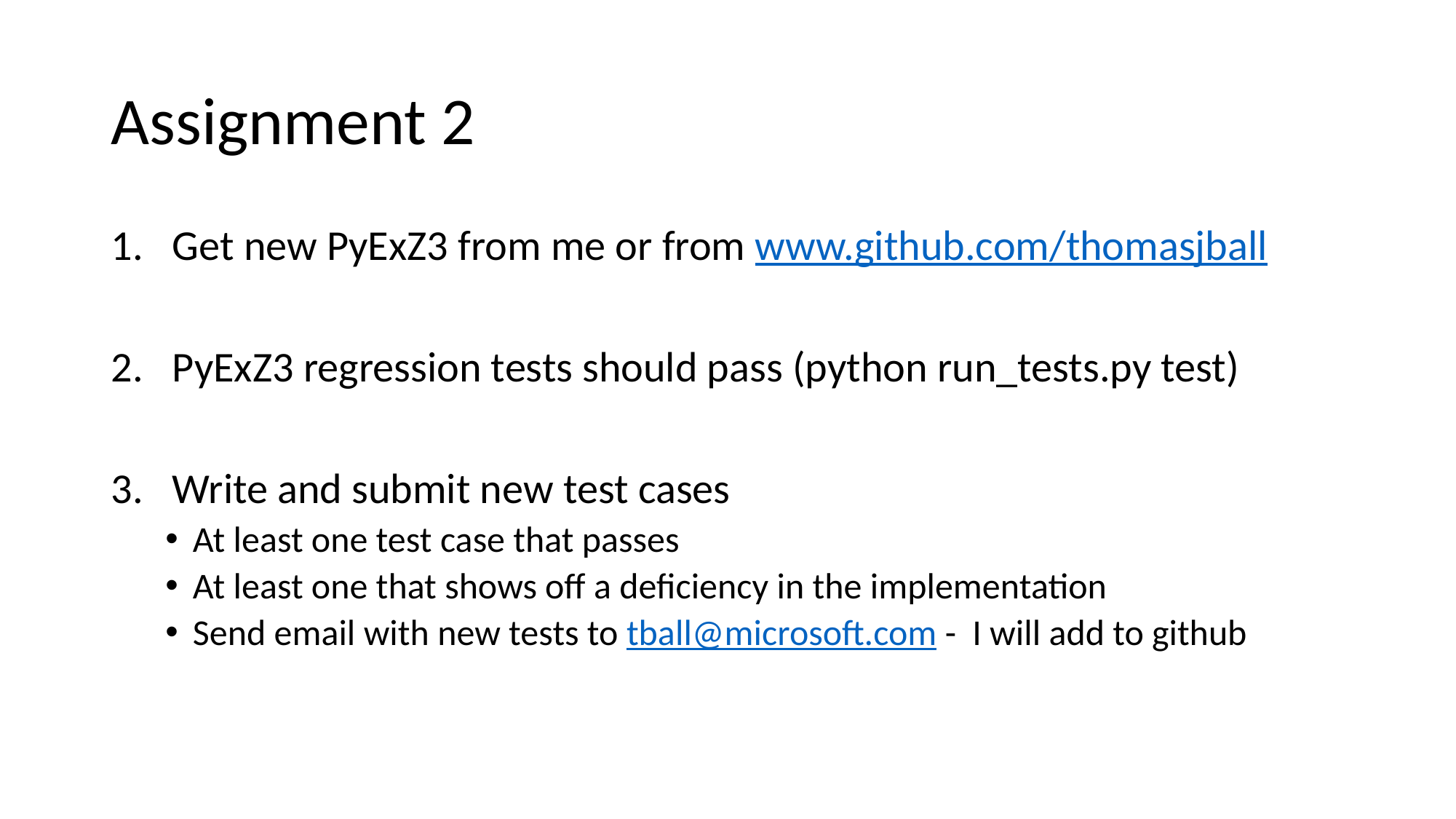

# Assignment 2
Get new PyExZ3 from me or from www.github.com/thomasjball

PyExZ3 regression tests should pass (python run_tests.py test)

Write and submit new test cases
At least one test case that passes
At least one that shows off a deficiency in the implementation
Send email with new tests to tball@microsoft.com -  I will add to github